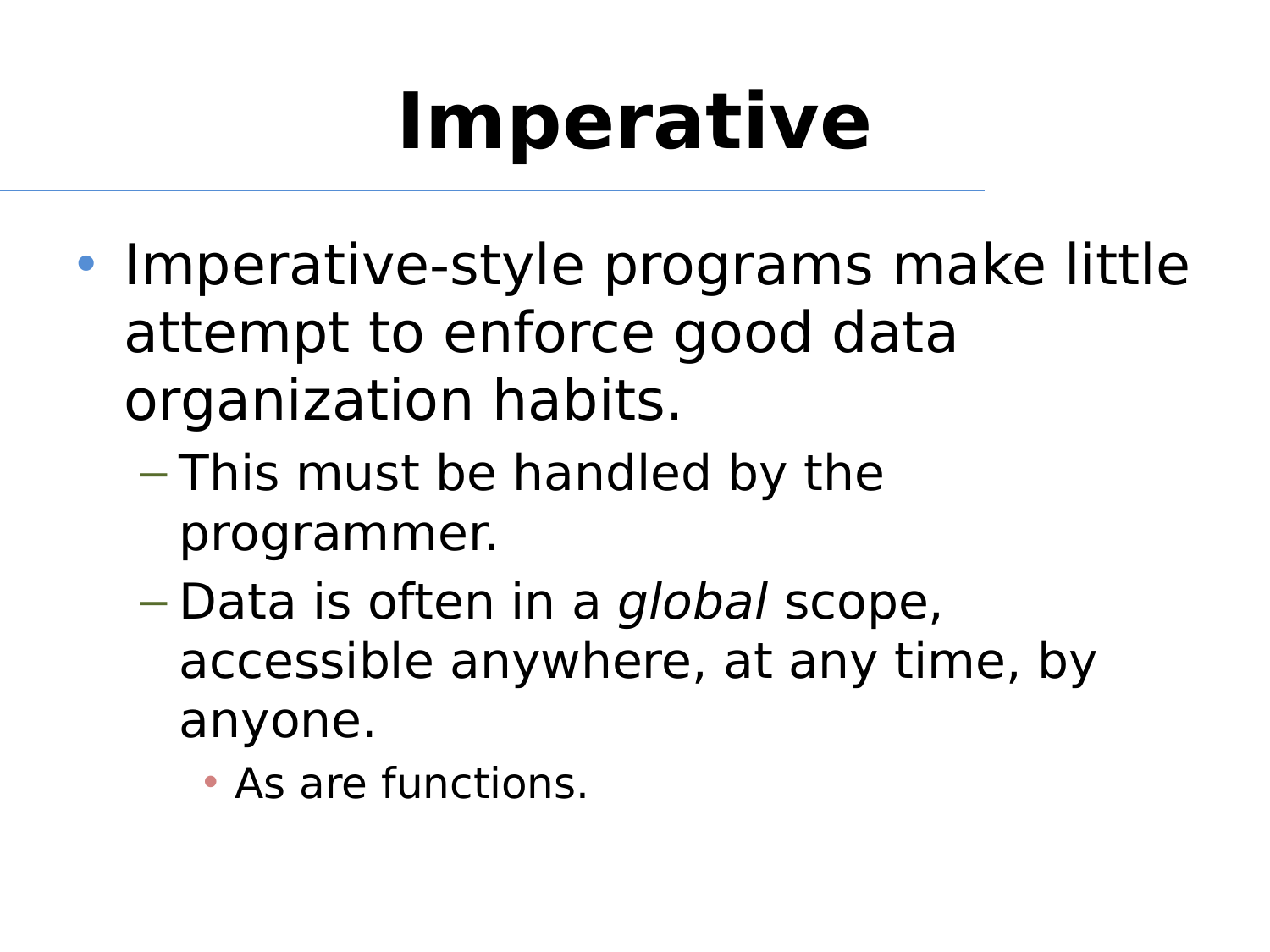

# Imperative
Imperative-style programs make little attempt to enforce good data organization habits.
This must be handled by the programmer.
Data is often in a global scope, accessible anywhere, at any time, by anyone.
As are functions.